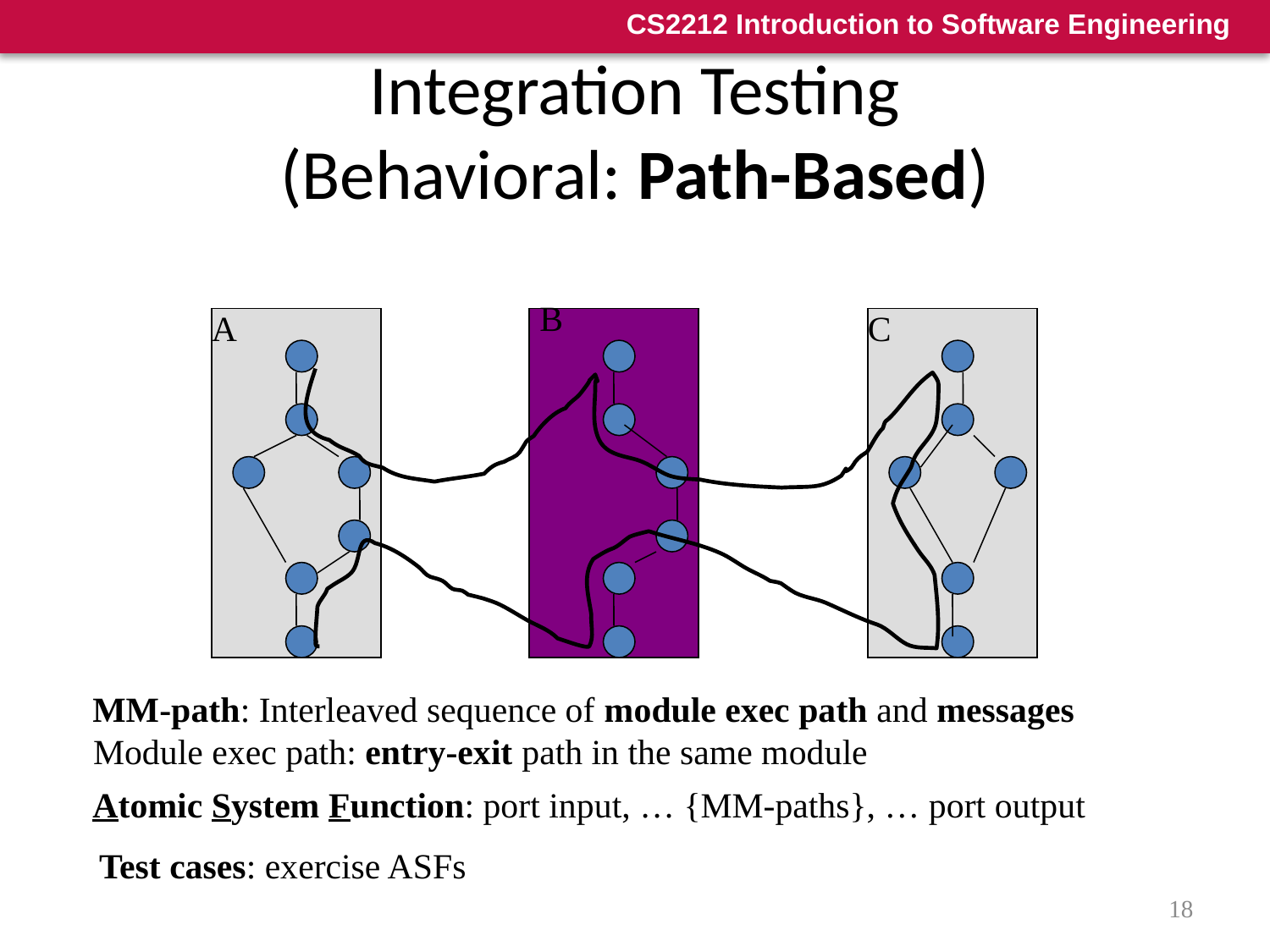

# Integration Testing (Behavioral: Path-Based)
B
A
C

MM-path: Interleaved sequence of module exec path and messages
Module exec path: entry-exit path in the same module
Atomic System Function: port input, … {MM-paths}, … port output
Test cases: exercise ASFs
18